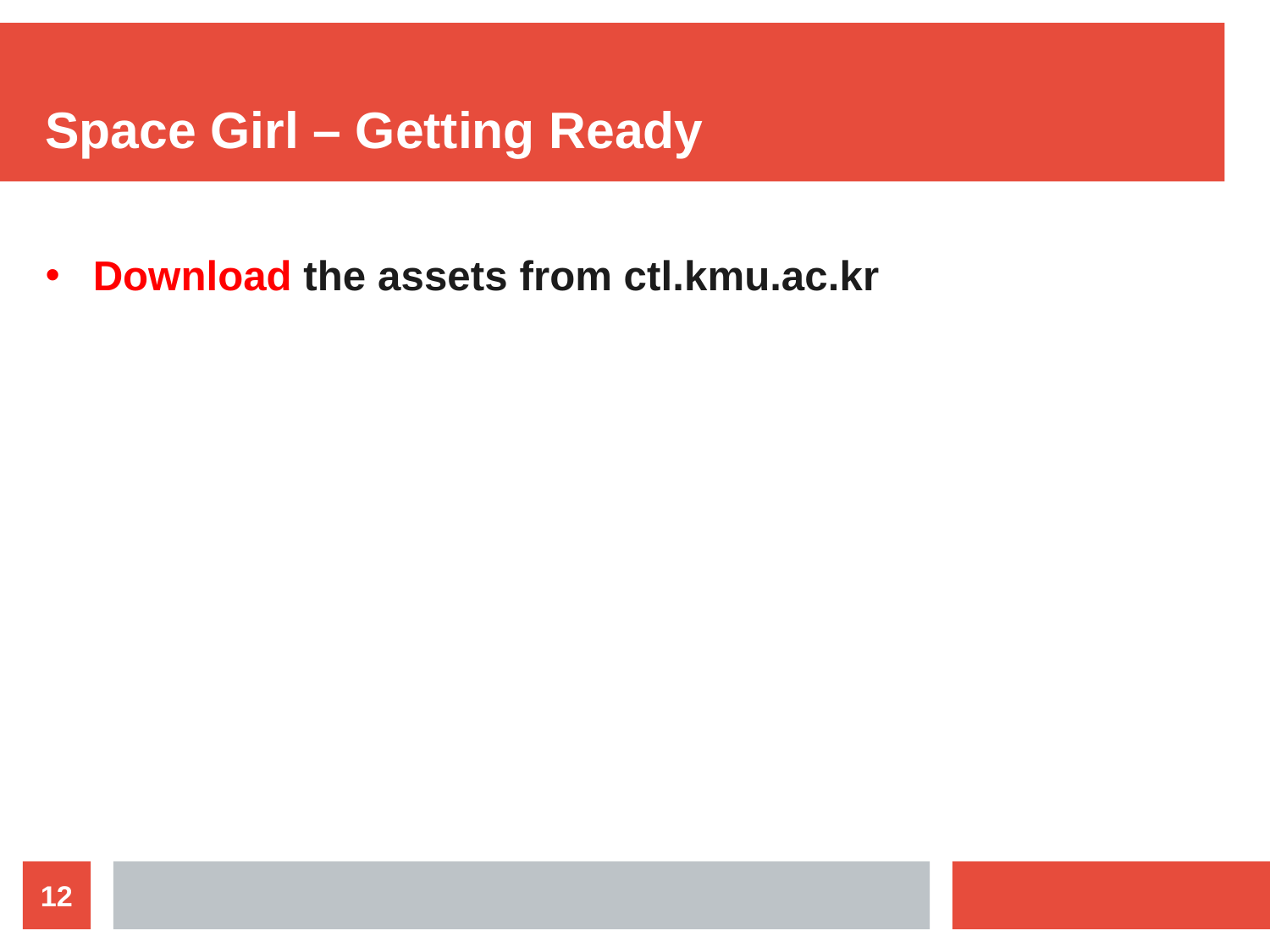

# Space Girl – Getting Ready
Download the assets from ctl.kmu.ac.kr
12